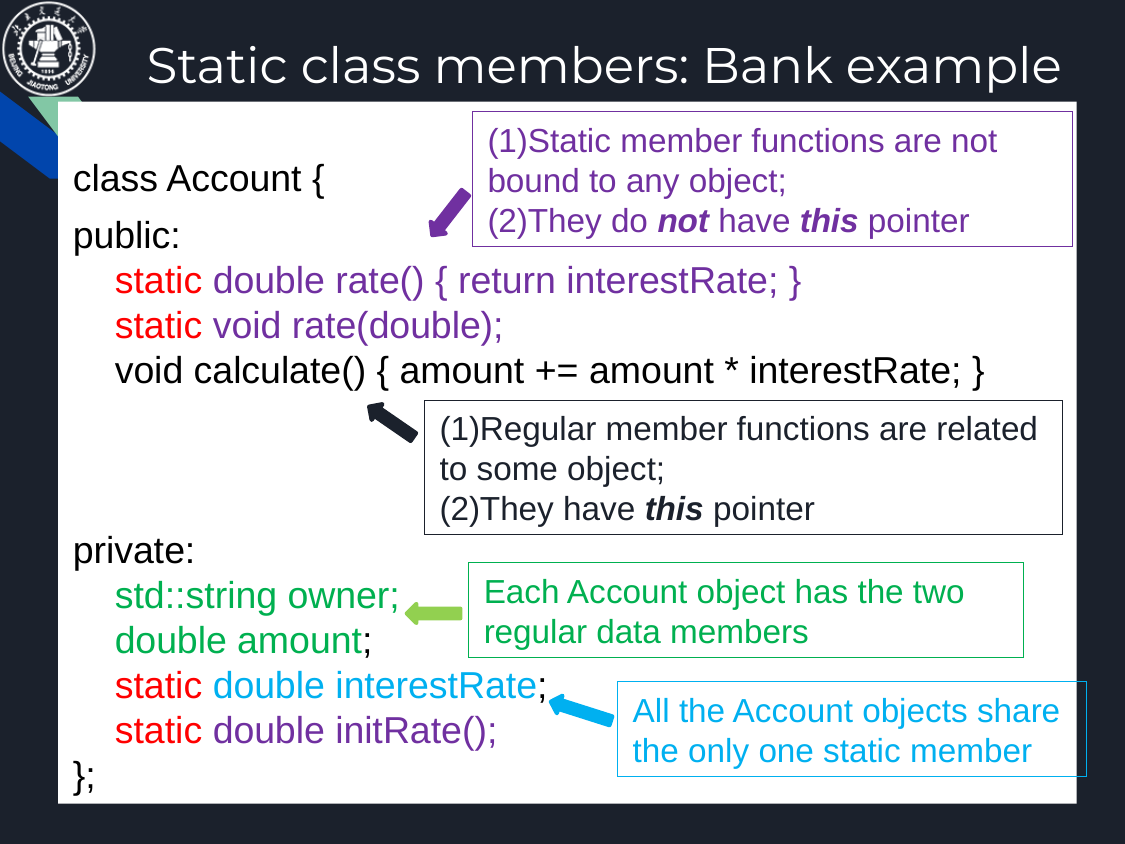

# Static class members: Bank example

class Account {
public:
    static double rate() { return interestRate; }
    static void rate(double);
    void calculate() { amount += amount * interestRate; }

private:
    std::string owner;
    double amount;
    static double interestRate;
    static double initRate();
};
(1)Static member functions are not bound to any object;
(2)They do not have this pointer

(1)Regular member functions are related to some object;
(2)They have this pointer

Each Account object has the two regular data members

All the Account objects share the only one static member